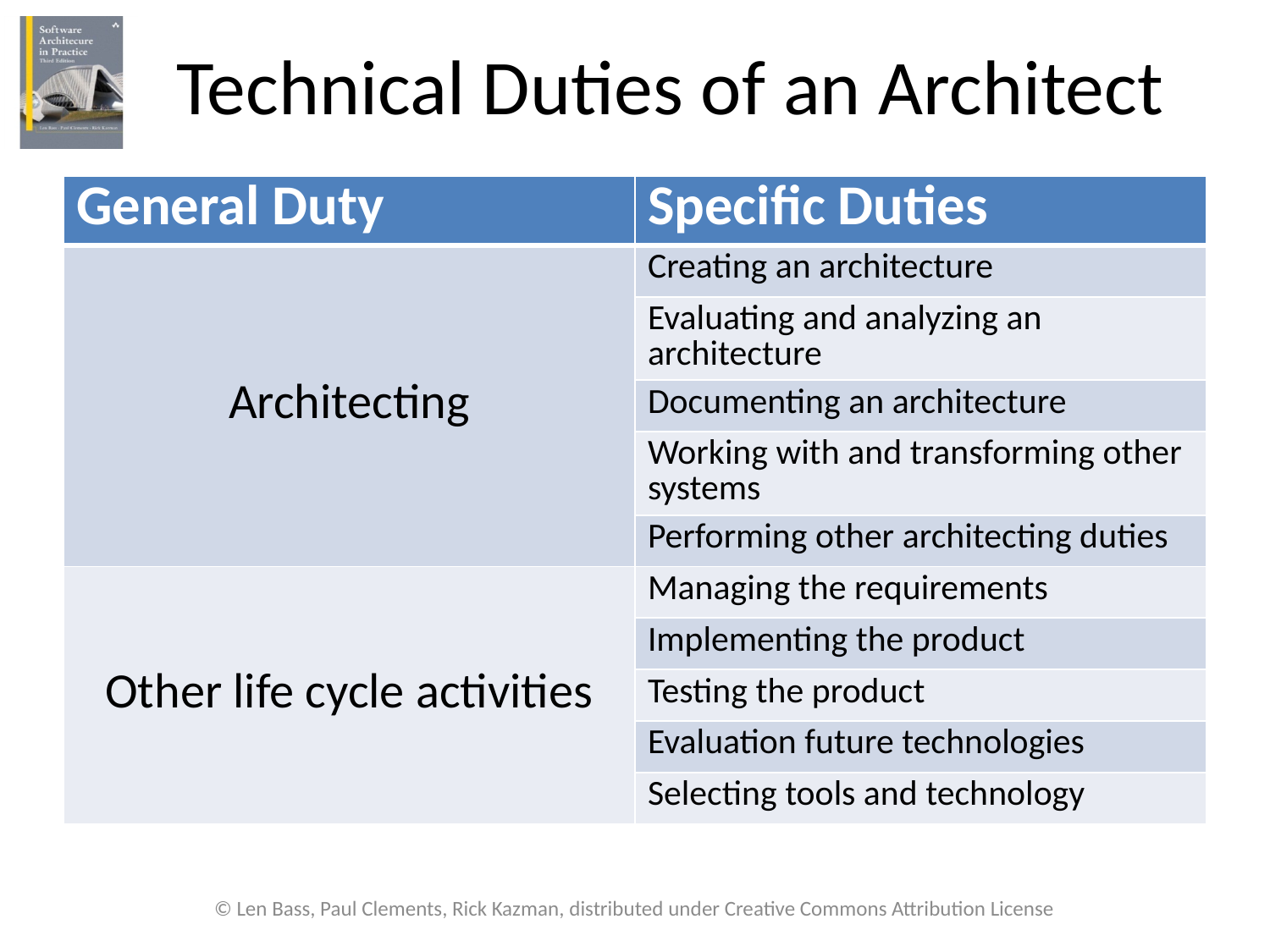

# Technical Duties of an Architect
| General Duty | Specific Duties |
| --- | --- |
| Architecting | Creating an architecture |
|  | Evaluating and analyzing an architecture |
|  | Documenting an architecture |
|  | Working with and transforming other systems |
|  | Performing other architecting duties |
| Other life cycle activities | Managing the requirements |
|  | Implementing the product |
|  | Testing the product |
|  | Evaluation future technologies |
|  | Selecting tools and technology |
© Len Bass, Paul Clements, Rick Kazman, distributed under Creative Commons Attribution License